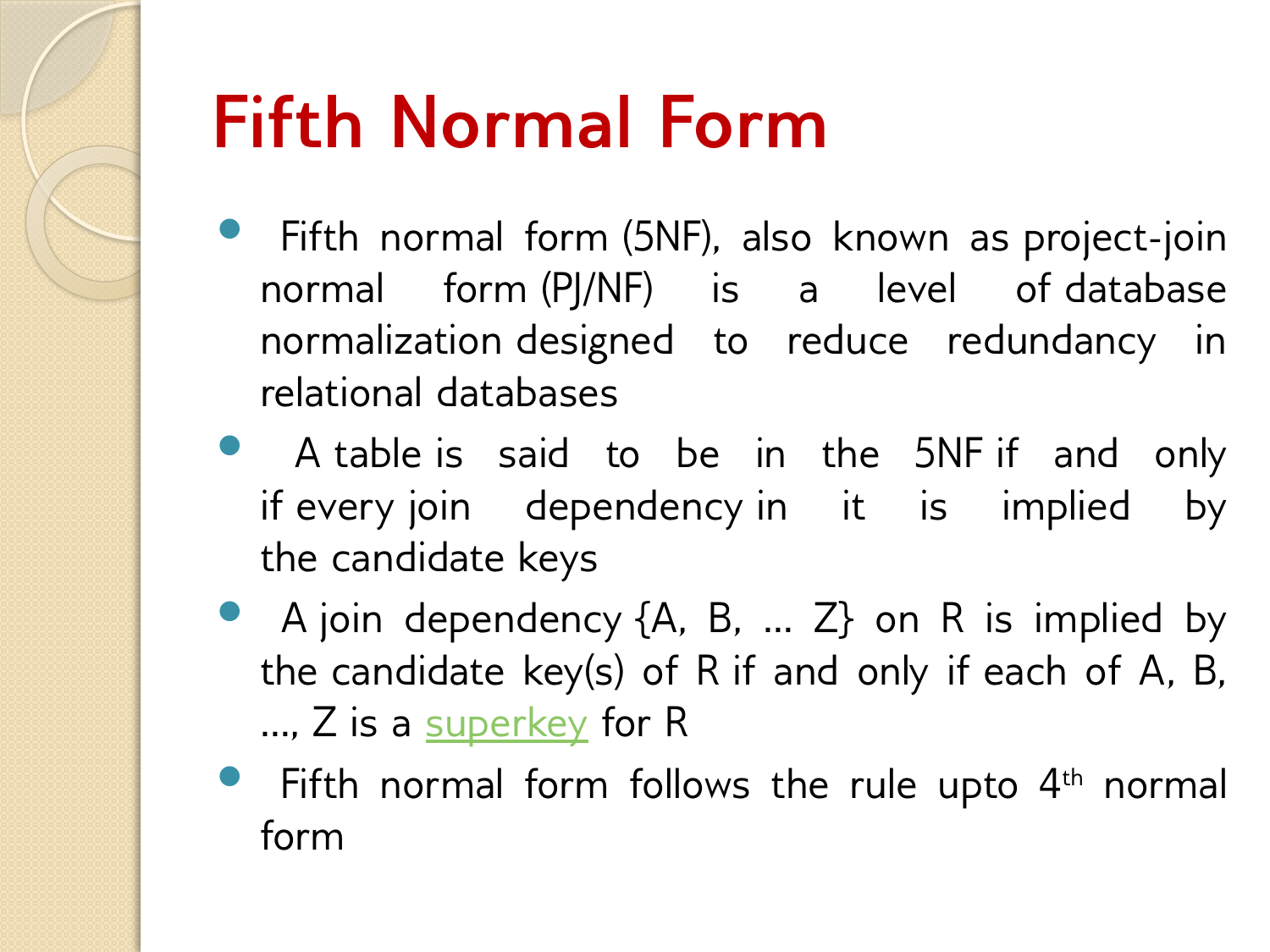

# Fifth Normal Form
 Fifth normal form (5NF), also known as project-join normal form (PJ/NF) is a level of database normalization designed to reduce redundancy in relational databases
 A table is said to be in the 5NF if and only if every join dependency in it is implied by the candidate keys
 A join dependency {A, B, … Z} on R is implied by the candidate key(s) of R if and only if each of A, B, …, Z is a superkey for R
 Fifth normal form follows the rule upto 4th normal form